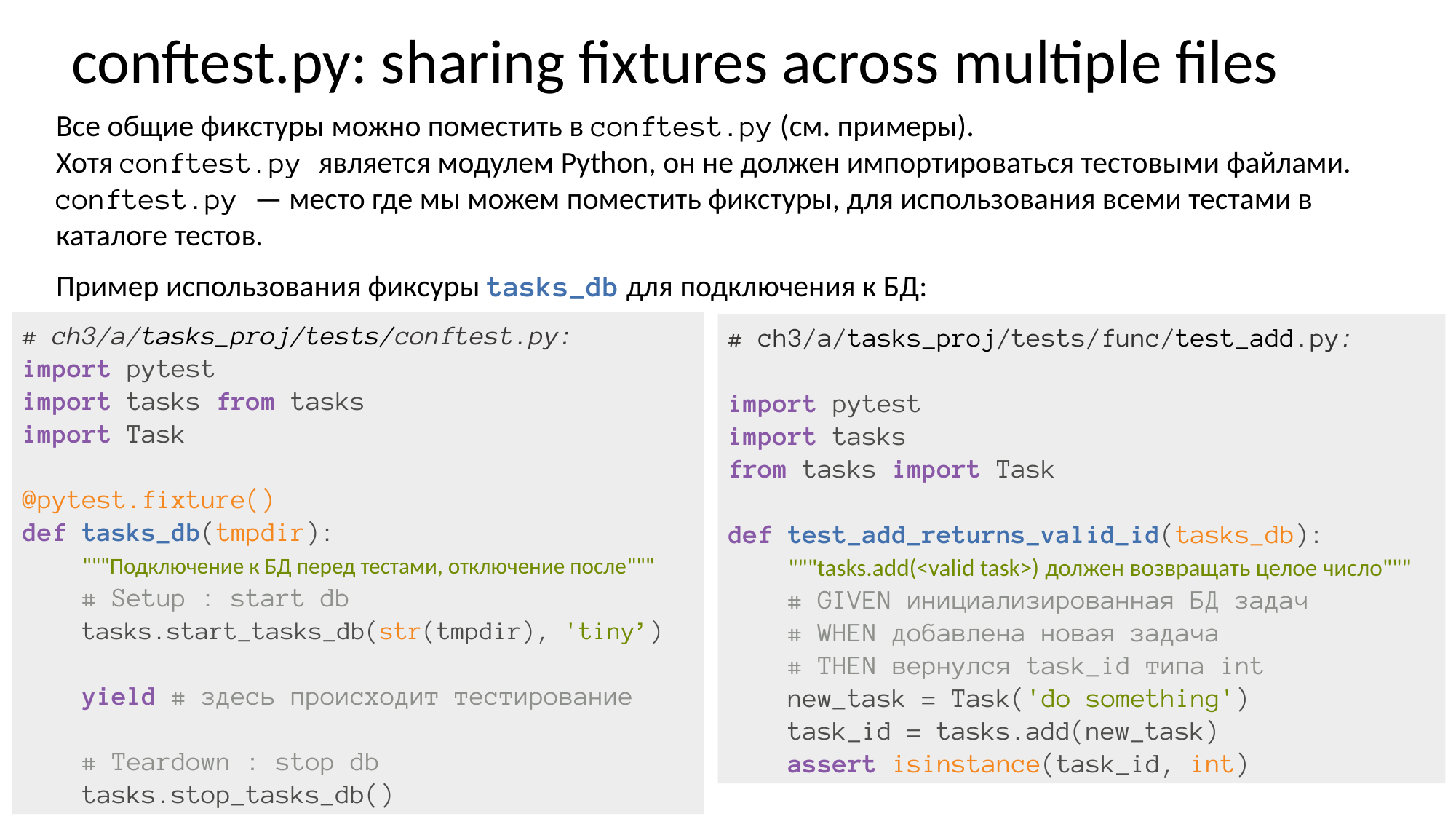

# conftest.py: sharing fixtures across multiple files
Все общие фикстуры можно поместить в conftest.py (см. примеры).
Хотя conftest.py является модулем Python, он не должен импортироваться тестовыми файлами.
conftest.py — место где мы можем поместить фикстуры, для использования всеми тестами в каталоге тестов.
Пример использования фиксуры tasks_db для подключения к БД:
# ch3/a/tasks_proj/tests/conftest.py: import pytest import tasks from tasks import Task @pytest.fixture() def tasks_db(tmpdir): """Подключение к БД перед тестами, отключение после""" # Setup : start db tasks.start_tasks_db(str(tmpdir), 'tiny’) yield # здесь происходит тестирование # Teardown : stop db tasks.stop_tasks_db()
# сh3/a/tasks_proj/tests/func/test_add.py: import pytest import tasks from tasks import Task def test_add_returns_valid_id(tasks_db): """tasks.add(<valid task>) должен возвращать целое число""" # GIVEN инициализированная БД задач # WHEN добавлена новая задача # THEN вернулся task_id типа int new_task = Task('do something') task_id = tasks.add(new_task) assert isinstance(task_id, int)